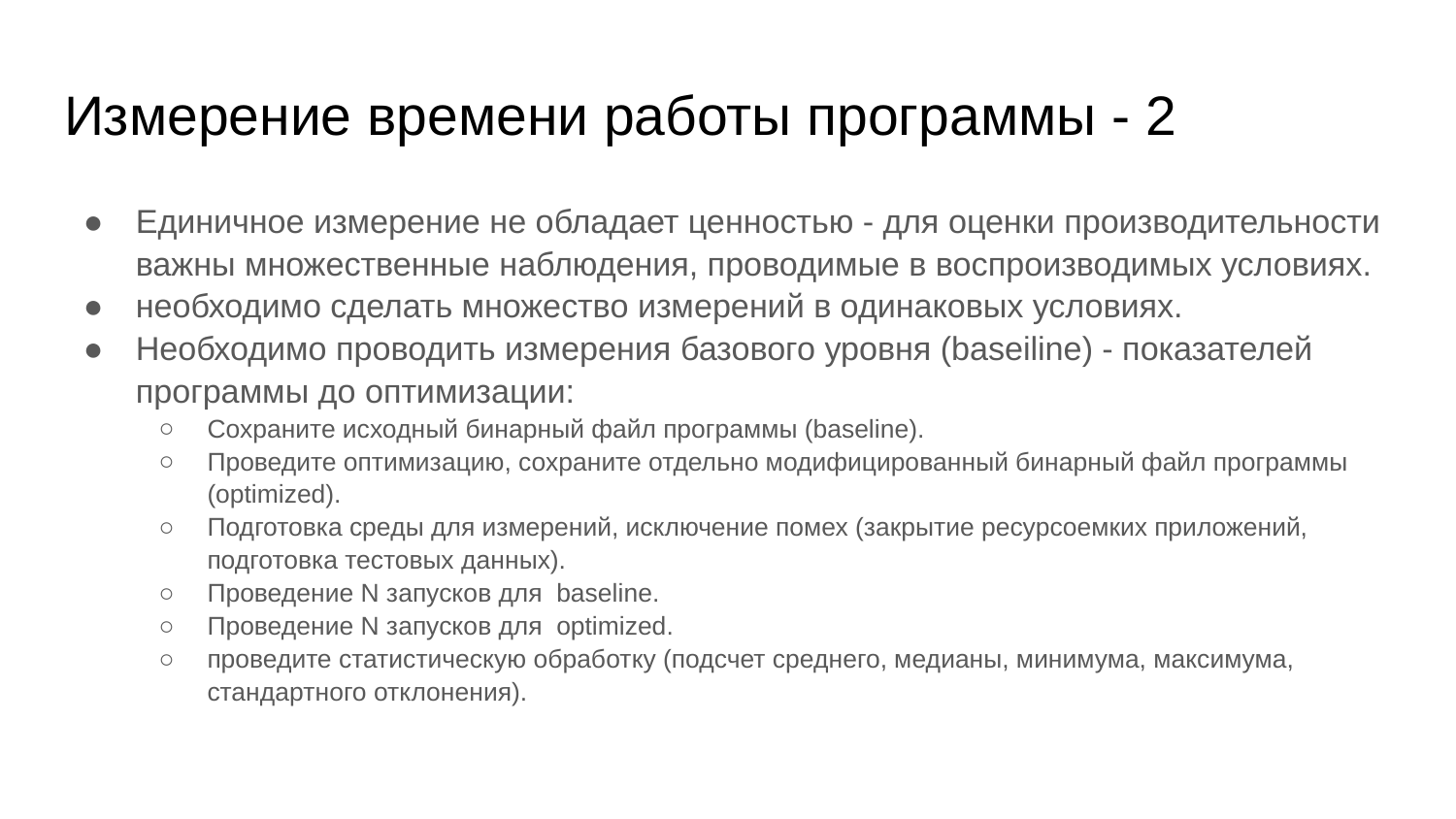

# Измерение времени работы программы - 2

Единичное измерение не обладает ценностью - для оценки производительности важны множественные наблюдения, проводимые в воспроизводимых условиях.
необходимо сделать множество измерений в одинаковых условиях.
Необходимо проводить измерения базового уровня (baseiline) - показателей программы до оптимизации:
Сохраните исходный бинарный файл программы (baseline).
Проведите оптимизацию, сохраните отдельно модифицированный бинарный файл программы (optimized).
Подготовка среды для измерений, исключение помех (закрытие ресурсоемких приложений, подготовка тестовых данных).
Проведение N запусков для  baseline.
Проведение N запусков для  optimized.
проведите статистическую обработку (подсчет среднего, медианы, минимума, максимума, стандартного отклонения).